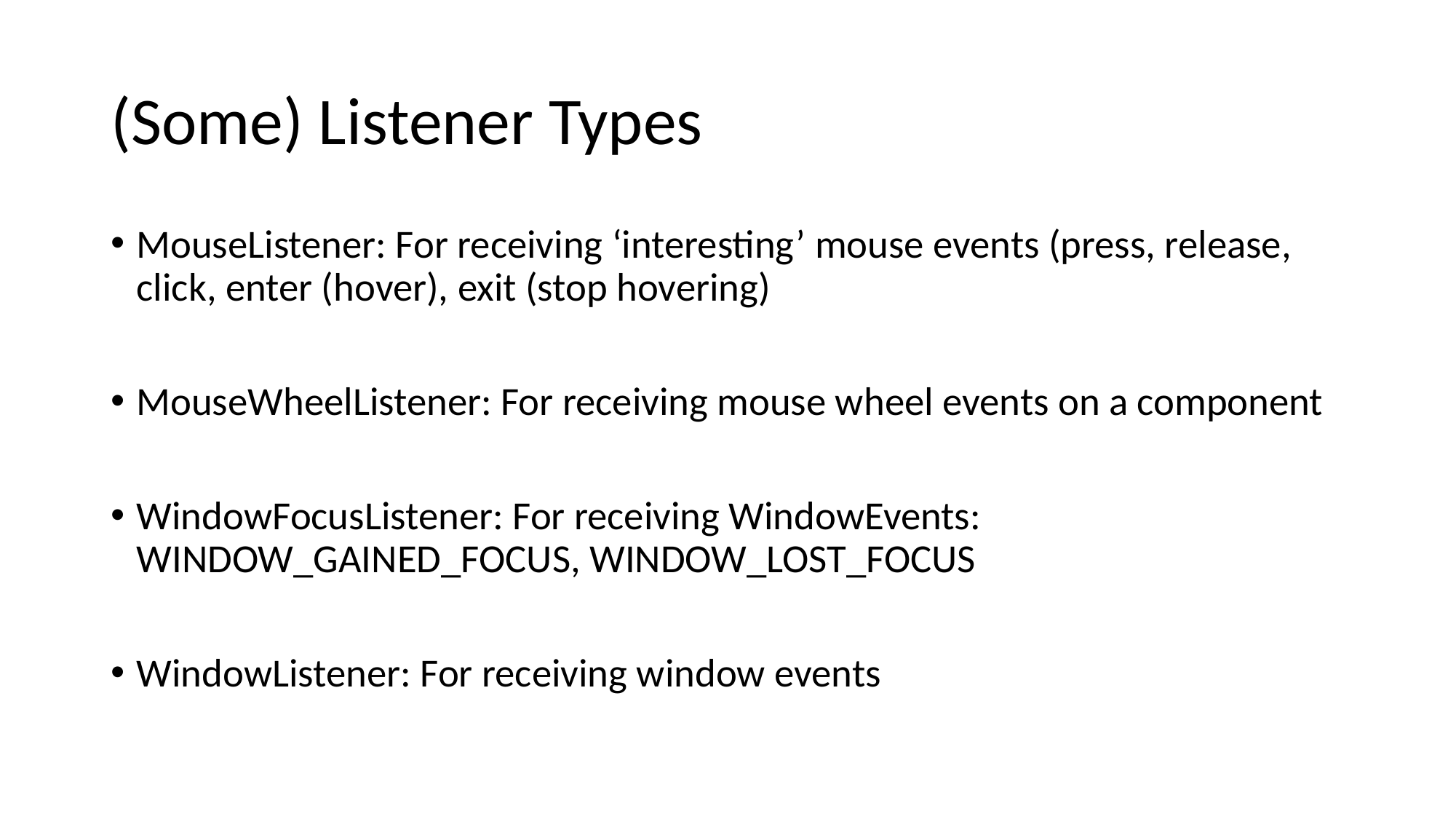

# (Some) Listener Types
MouseListener: For receiving ‘interesting’ mouse events (press, release, click, enter (hover), exit (stop hovering)

MouseWheelListener: For receiving mouse wheel events on a component

WindowFocusListener: For receiving WindowEvents: WINDOW_GAINED_FOCUS, WINDOW_LOST_FOCUS

WindowListener: For receiving window events